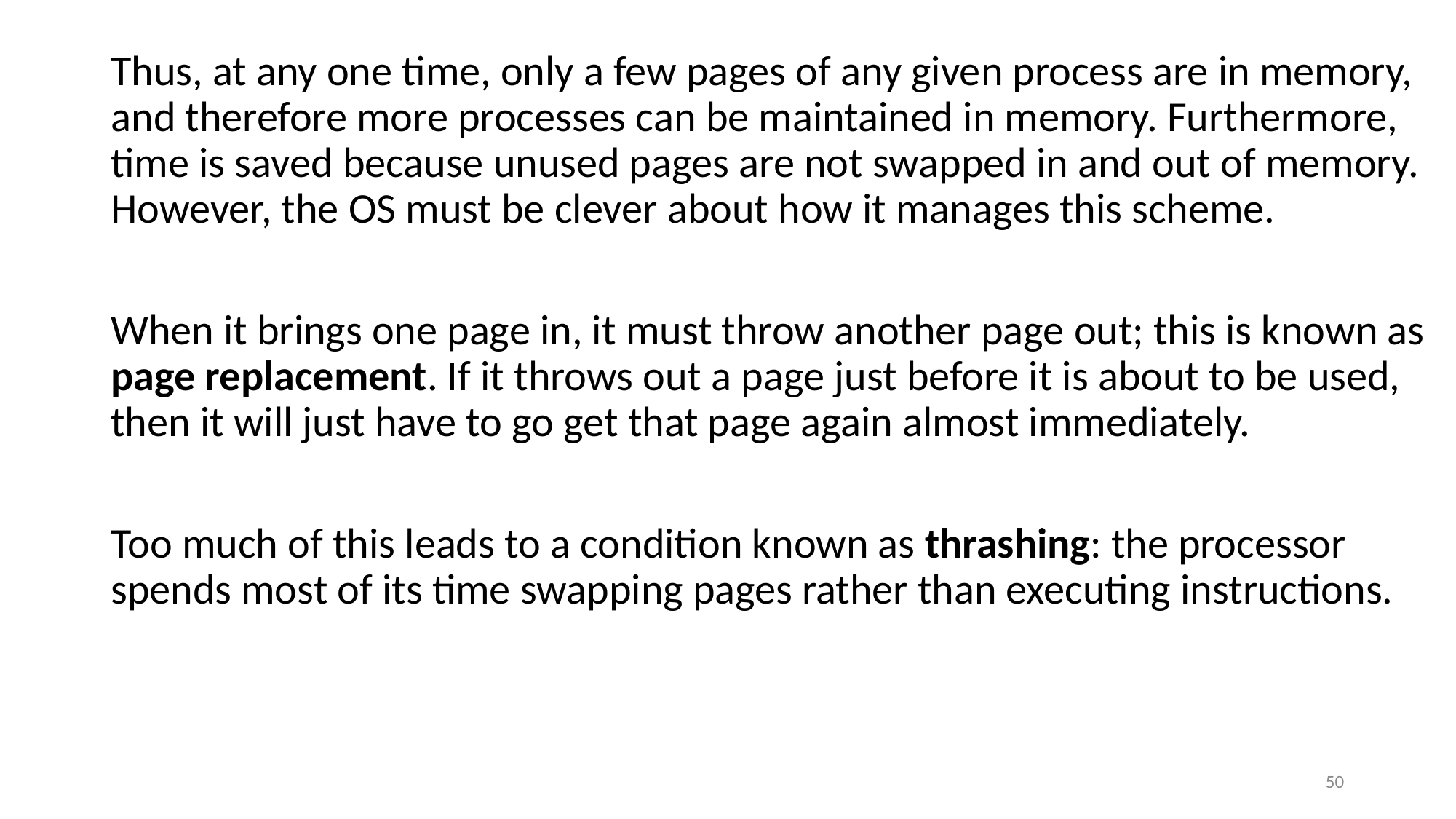

Thus, at any one time, only a few pages of any given process are in memory, and therefore more processes can be maintained in memory. Furthermore, time is saved because unused pages are not swapped in and out of memory. However, the OS must be clever about how it manages this scheme.

When it brings one page in, it must throw another page out; this is known as page replacement. If it throws out a page just before it is about to be used, then it will just have to go get that page again almost immediately.

Too much of this leads to a condition known as thrashing: the processor spends most of its time swapping pages rather than executing instructions.
#
50